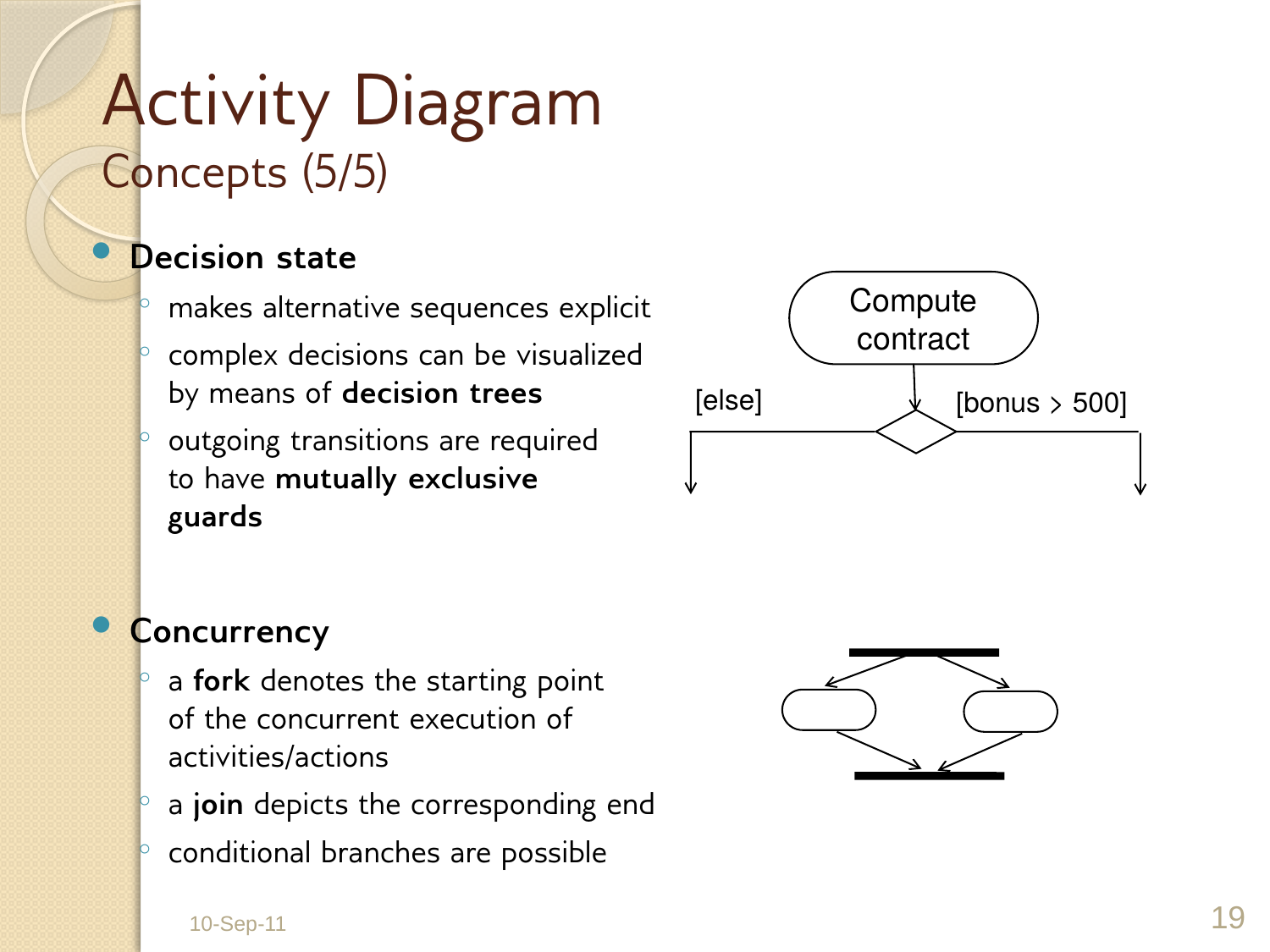

# Activity Diagram Concepts (5/5)
Decision state
makes alternative sequences explicit
complex decisions can be visualized
by means of decision trees
outgoing transitions are required
to have mutually exclusive
guards

Concurrency
a fork denotes the starting point
of the concurrent execution of
activities/actions
a join depicts the corresponding end
conditional branches are possible
Compute
contract

[else]
[bonus > 500]

10-Sep-11
19